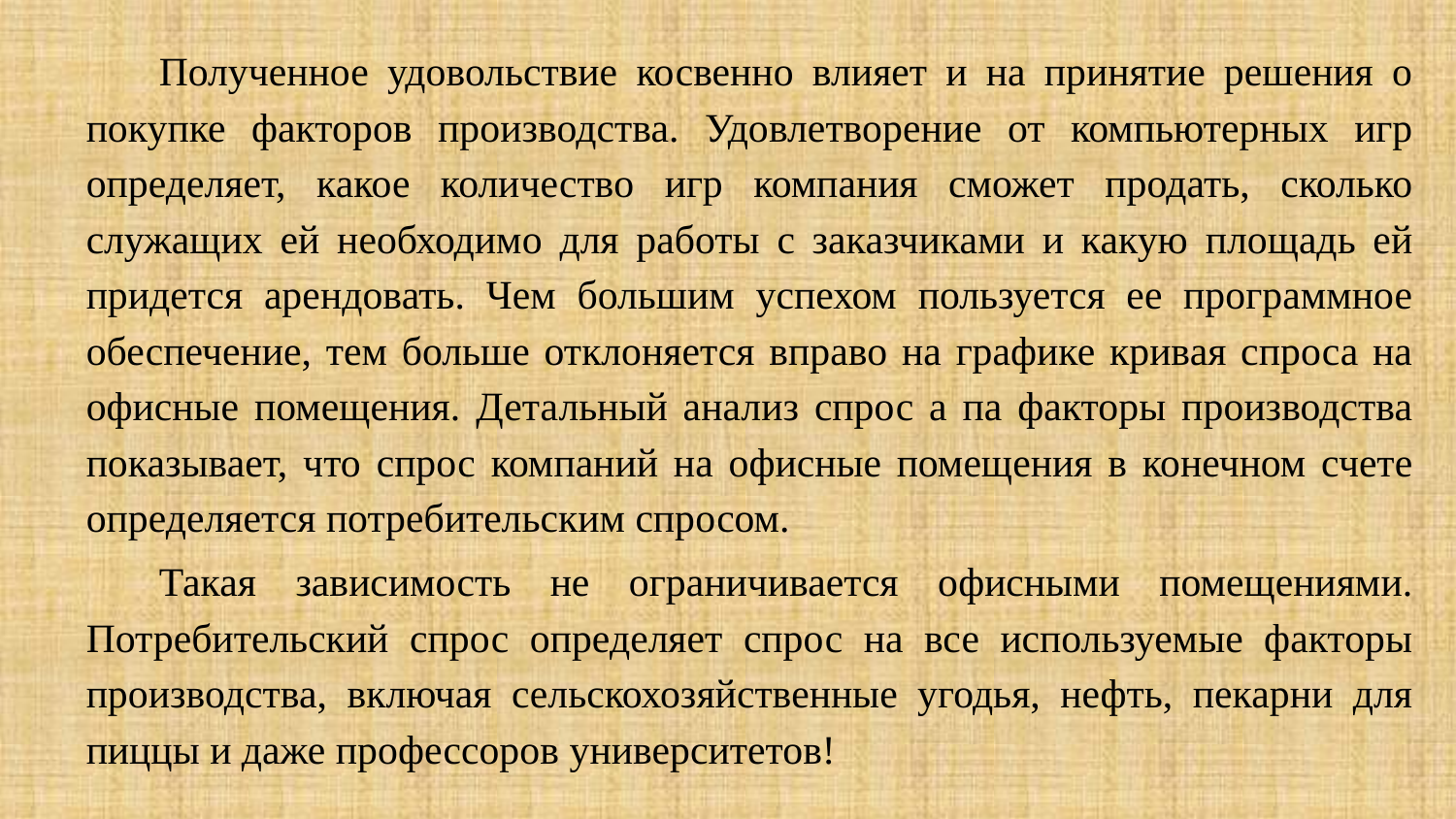

Полученное удовольствие косвенно влияет и на принятие решения о покупке факторов производства. Удовлетворение от компьютерных игр определяет, какое количество игр компания сможет продать, сколько служащих ей необходимо для работы с заказчиками и какую площадь ей придется арендовать. Чем большим успехом пользуется ее программное обеспечение, тем больше отклоняется вправо на графике кривая спроса на офисные помещения. Детальный анализ спрос а па факторы производства показывает, что спрос компаний на офисные помещения в конечном счете определяется потребительским спросом.
Такая зависимость не ограничивается офисными помещениями. Потребительский спрос определяет спрос на все используемые факторы производства, включая сельскохозяйственные угодья, нефть, пекарни для пиццы и даже профессоров университетов!